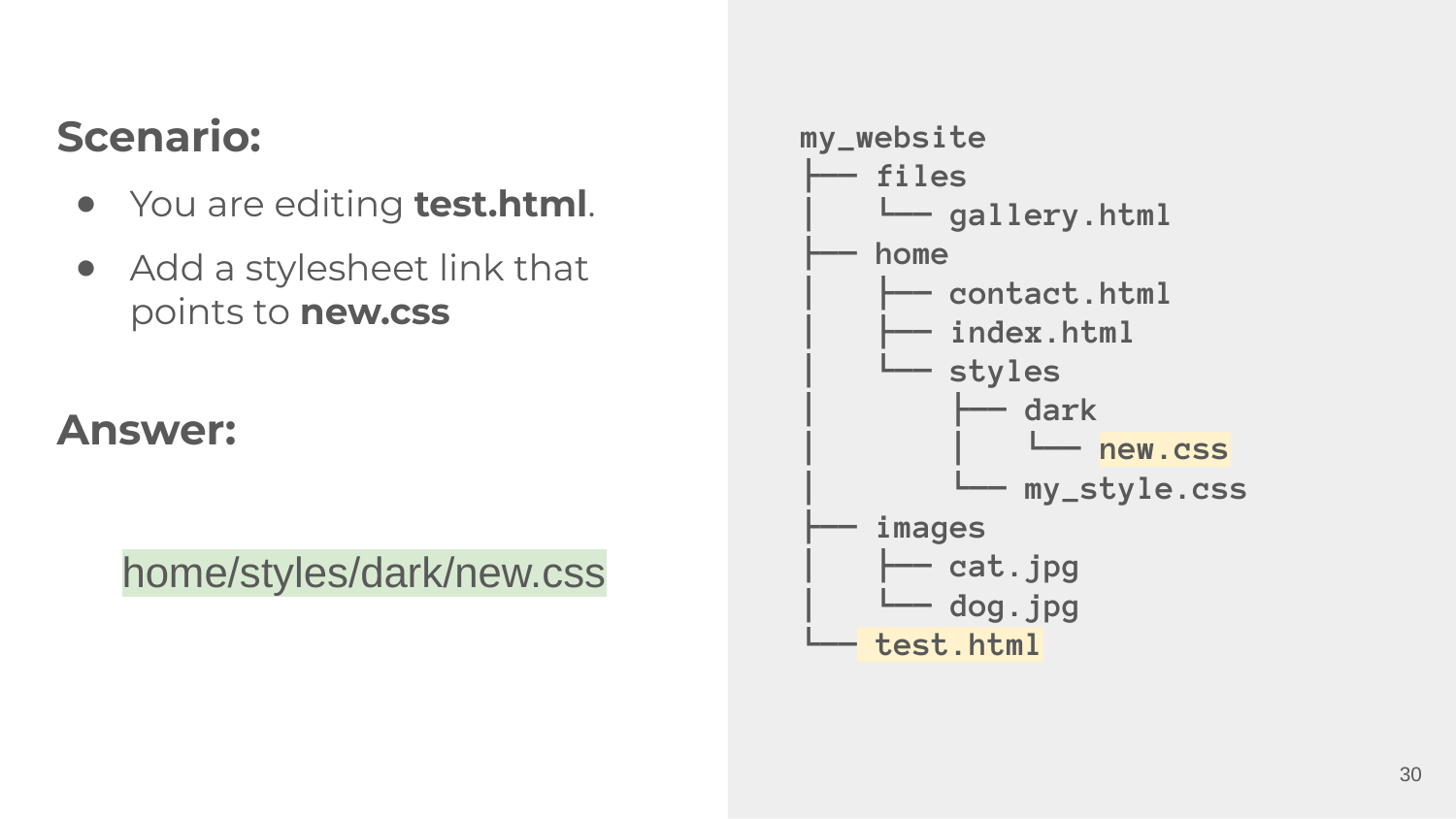

Scenario:
You are editing test.html.
Add a stylesheet link that points to new.css

Answer:

home/styles/dark/new.css

my_website
├── files
│   └── gallery.html
├── home
│   ├── contact.html
│   ├── index.html
│   └── styles
│       ├── dark
│       │   └── new.css
│       └── my_style.css
├── images
│   ├── cat.jpg
│   └── dog.jpg
└── test.html

30